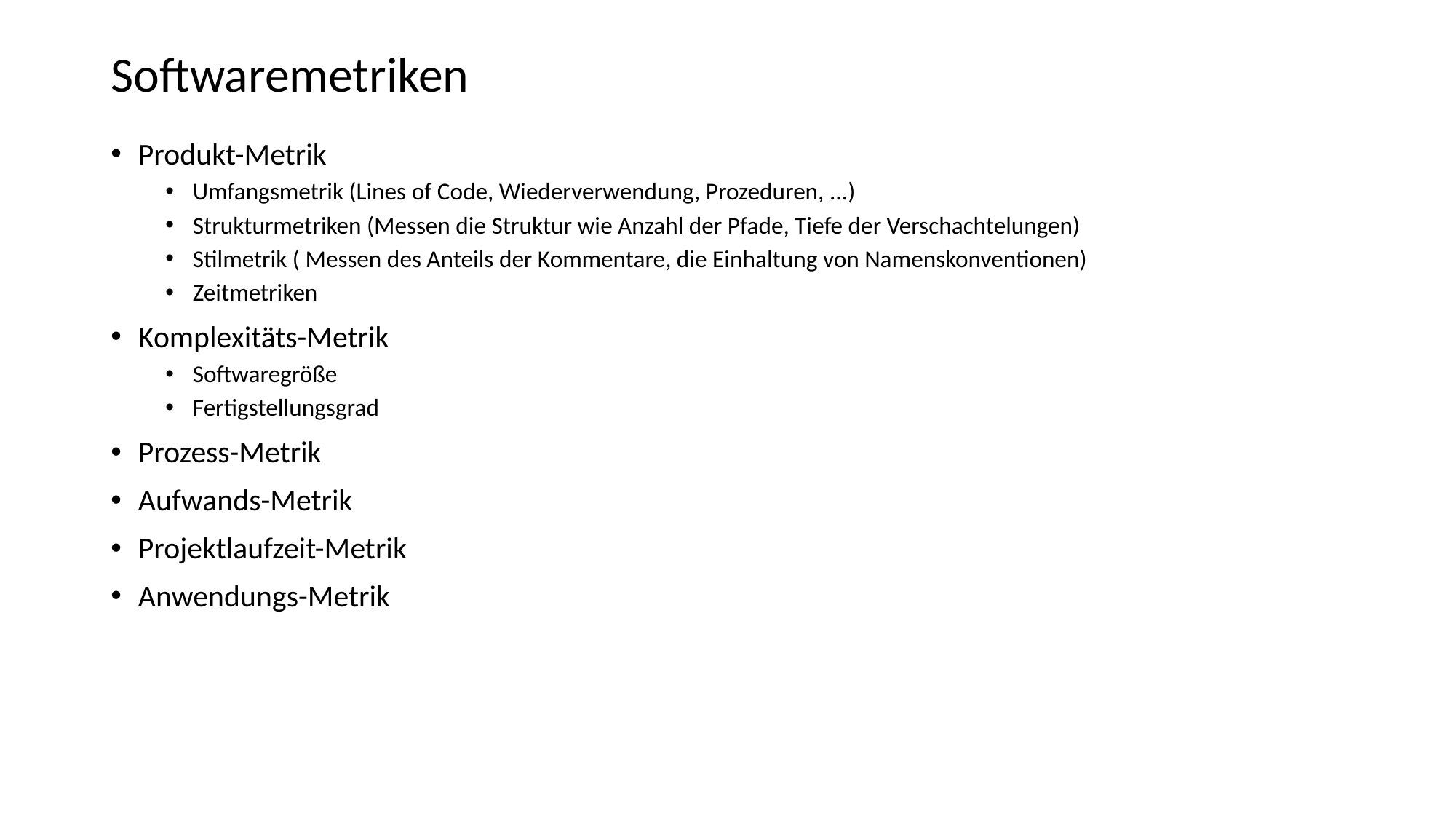

# Softwaremetriken
Produkt-Metrik
Umfangsmetrik (Lines of Code, Wiederverwendung, Prozeduren, ...)
Strukturmetriken (Messen die Struktur wie Anzahl der Pfade, Tiefe der Verschachtelungen)
Stilmetrik ( Messen des Anteils der Kommentare, die Einhaltung von Namenskonventionen)
Zeitmetriken
Komplexitäts-Metrik
Softwaregröße
Fertigstellungsgrad
Prozess-Metrik
Aufwands-Metrik
Projektlaufzeit-Metrik
Anwendungs-Metrik